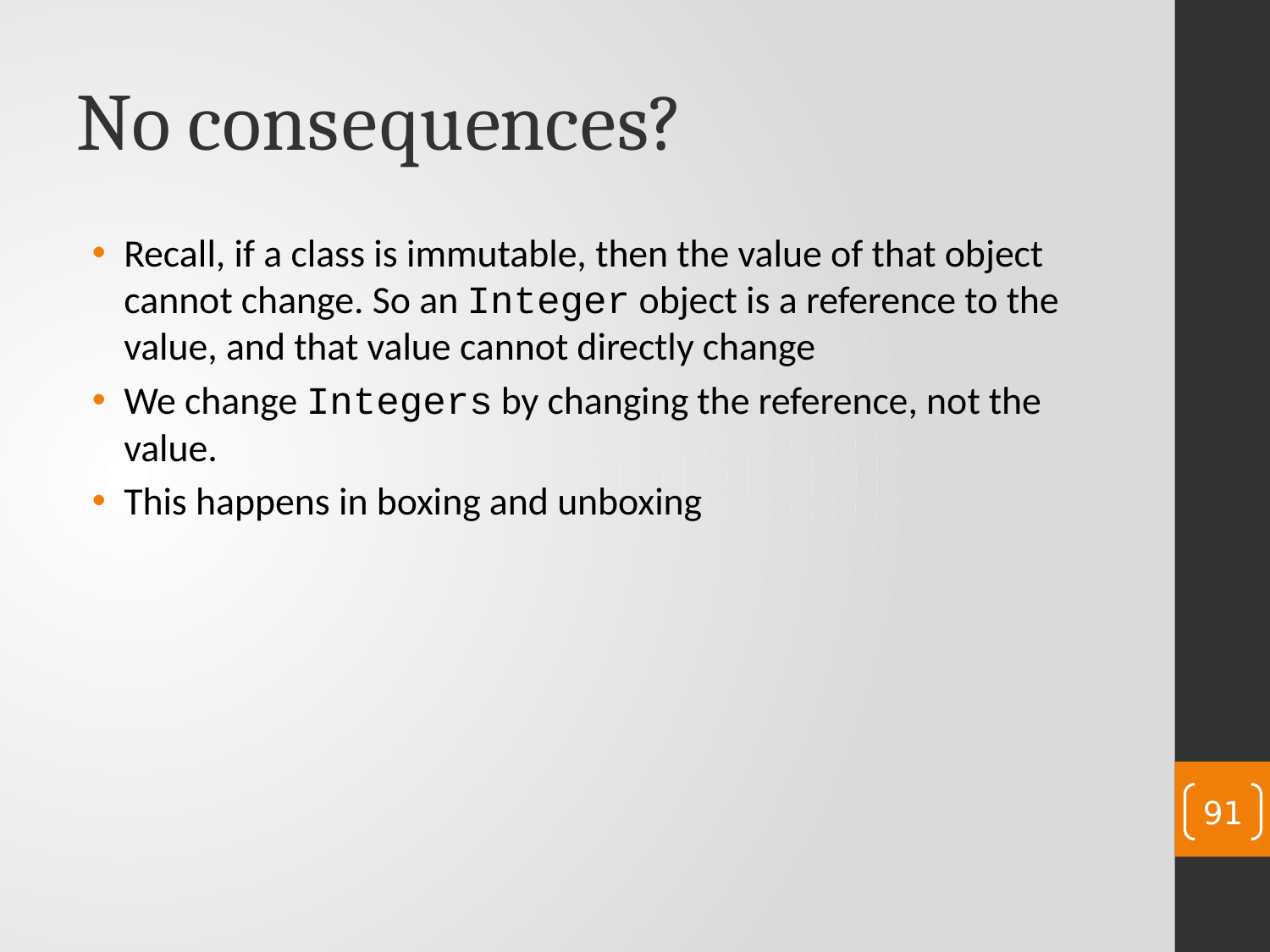

# No consequences?
Recall, if a class is immutable, then the value of that object cannot change. So an Integer object is a reference to the value, and that value cannot directly change
We change Integers by changing the reference, not the value.
This happens in boxing and unboxing
91